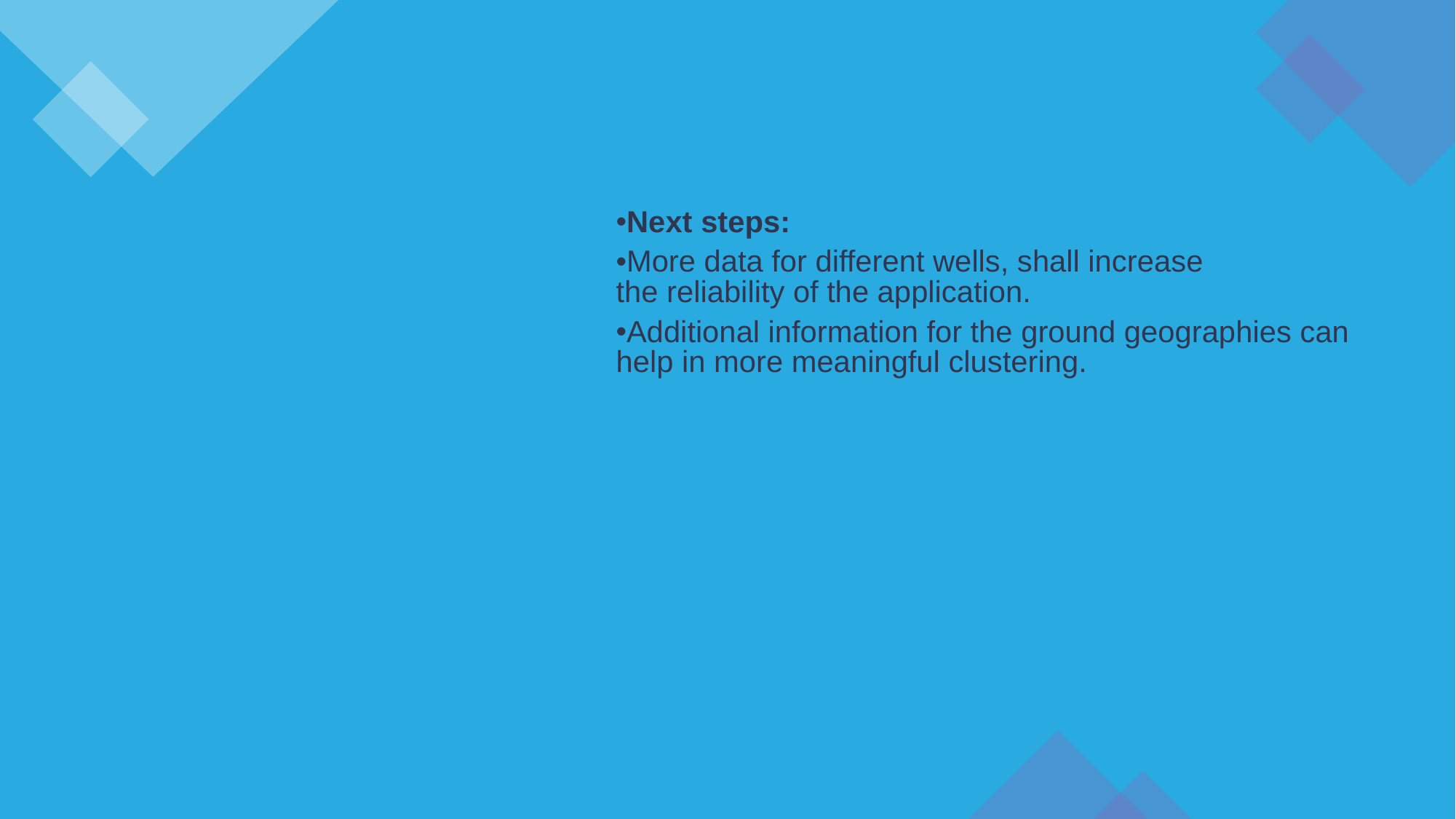

Next steps:
More data for different wells, shall increase the reliability of the application.
Additional information for the ground geographies can help in more meaningful clustering.